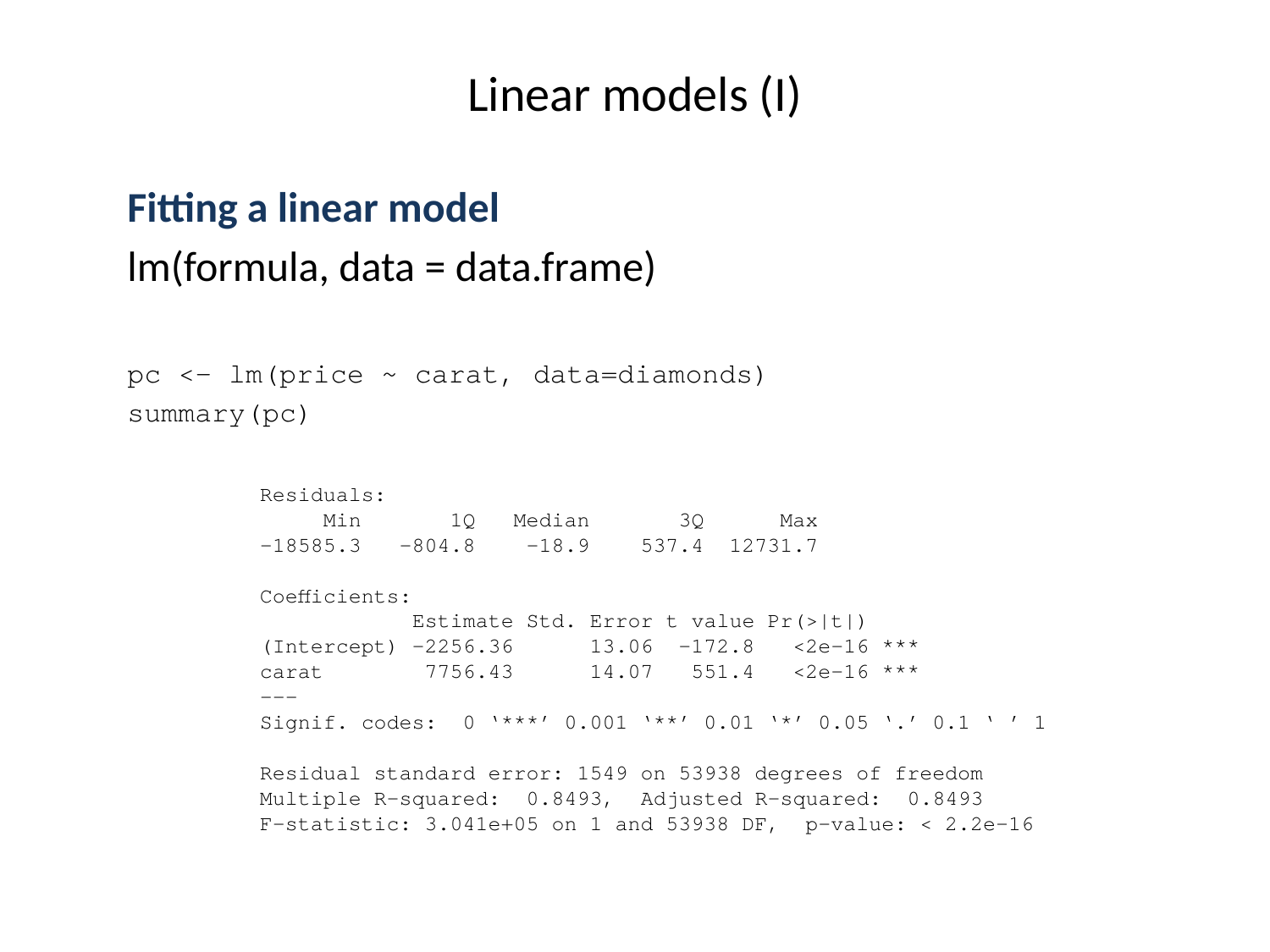

# Linear models (I)
Fitting a linear model
lm(formula, data = data.frame)

pc <- lm(price ~ carat, data=diamonds)
summary(pc)
Residuals:
     Min       1Q   Median       3Q      Max
-18585.3   -804.8    -18.9    537.4  12731.7

Coefficients:
            Estimate Std. Error t value Pr(>|t|)
(Intercept) -2256.36      13.06  -172.8   <2e-16 ***
carat        7756.43      14.07   551.4   <2e-16 ***
---
Signif. codes:  0 ‘***’ 0.001 ‘**’ 0.01 ‘*’ 0.05 ‘.’ 0.1 ‘ ’ 1

Residual standard error: 1549 on 53938 degrees of freedom
Multiple R-squared:  0.8493,	Adjusted R-squared:  0.8493
F-statistic: 3.041e+05 on 1 and 53938 DF,  p-value: < 2.2e-16